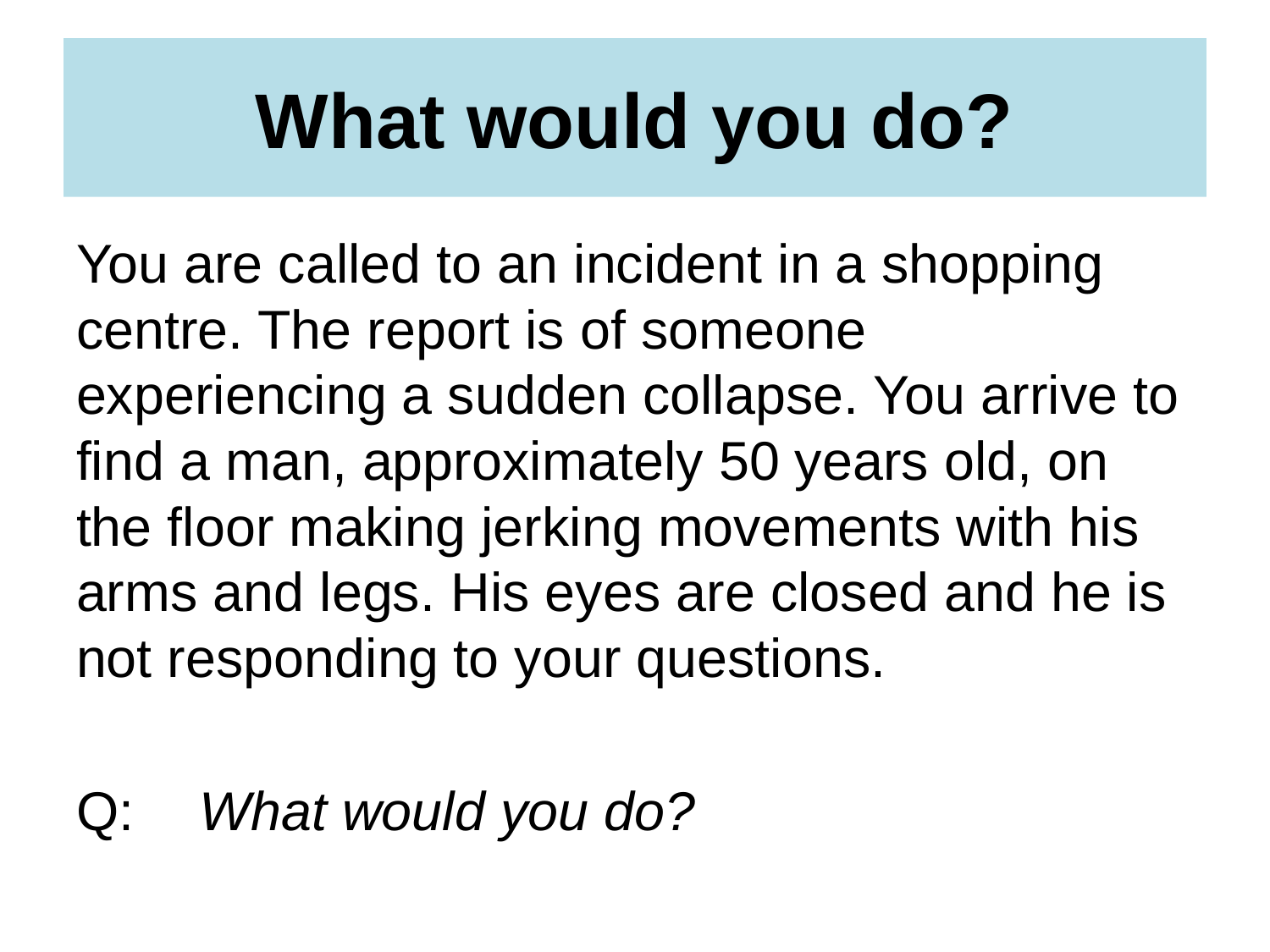

# What would you do?
You are called to an incident in a shopping centre. The report is of someone experiencing a sudden collapse. You arrive to find a man, approximately 50 years old, on the floor making jerking movements with his arms and legs. His eyes are closed and he is not responding to your questions.

Q: 	What would you do?